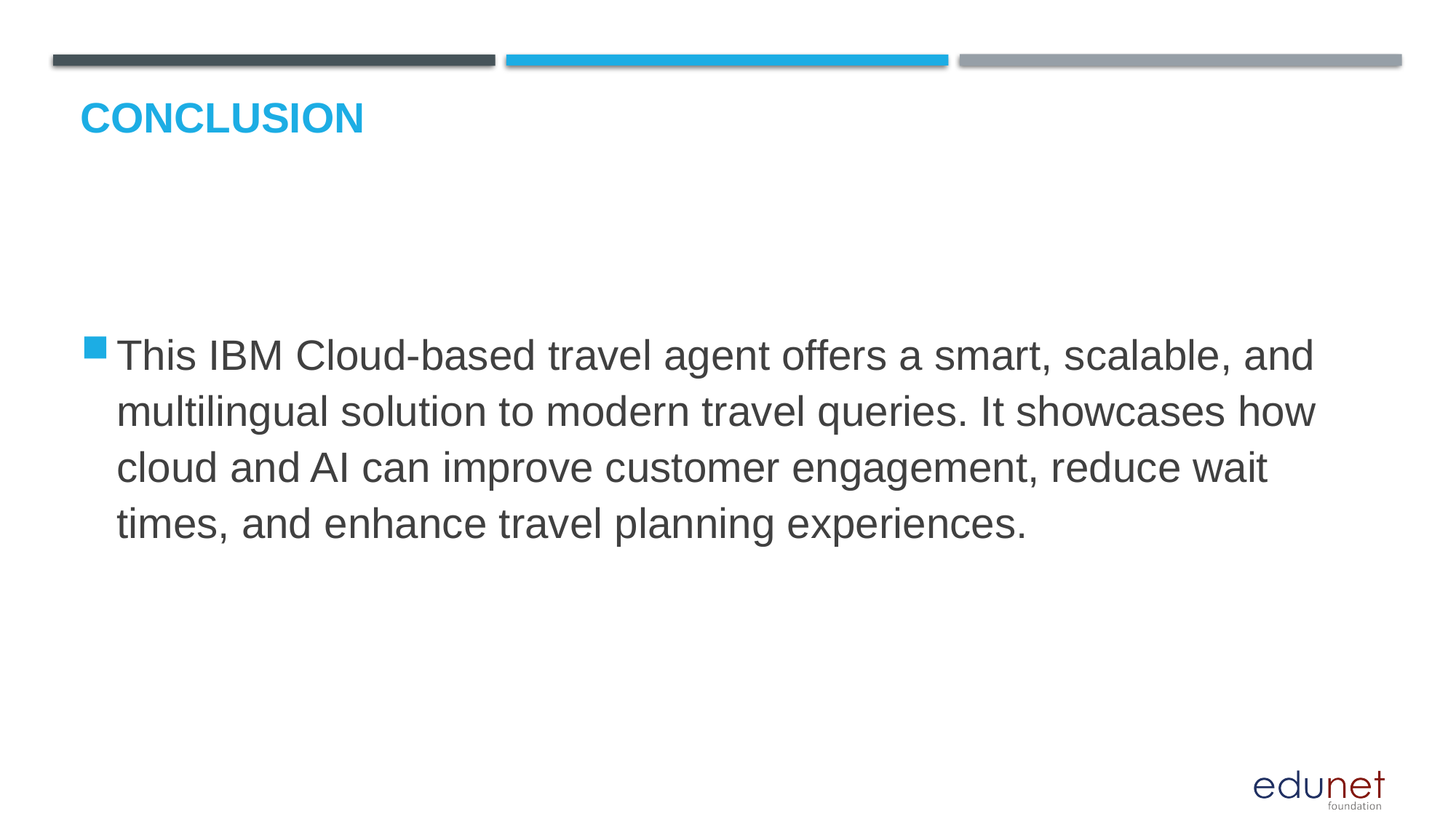

# Conclusion
This IBM Cloud-based travel agent offers a smart, scalable, and multilingual solution to modern travel queries. It showcases how cloud and AI can improve customer engagement, reduce wait times, and enhance travel planning experiences.